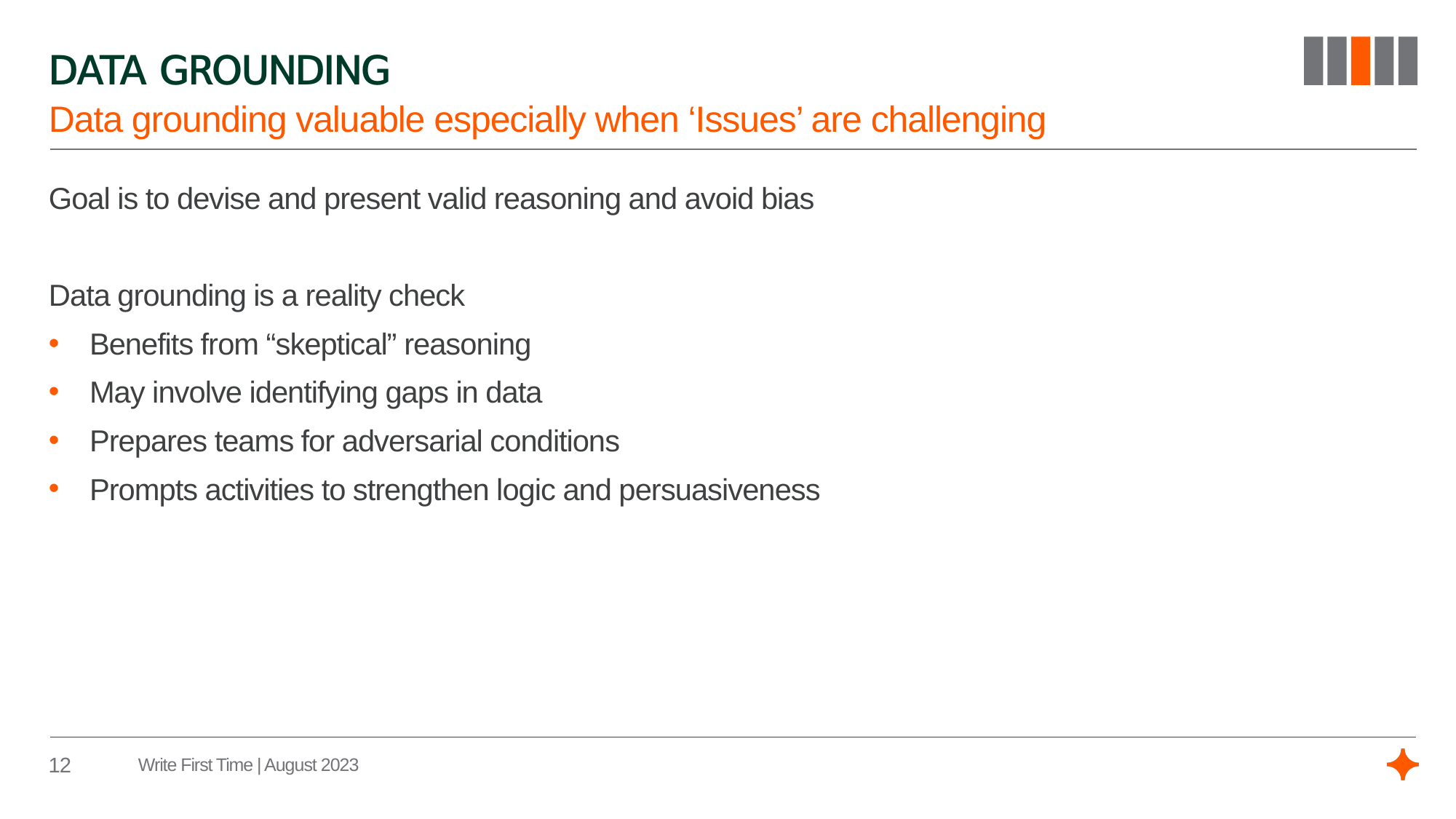

# Data grounding

Data grounding valuable especially when ‘Issues’ are challenging
Goal is to devise and present valid reasoning and avoid bias

Data grounding is a reality check
Benefits from “skeptical” reasoning
May involve identifying gaps in data
Prepares teams for adversarial conditions
Prompts activities to strengthen logic and persuasiveness
12
Write First Time | August 2023